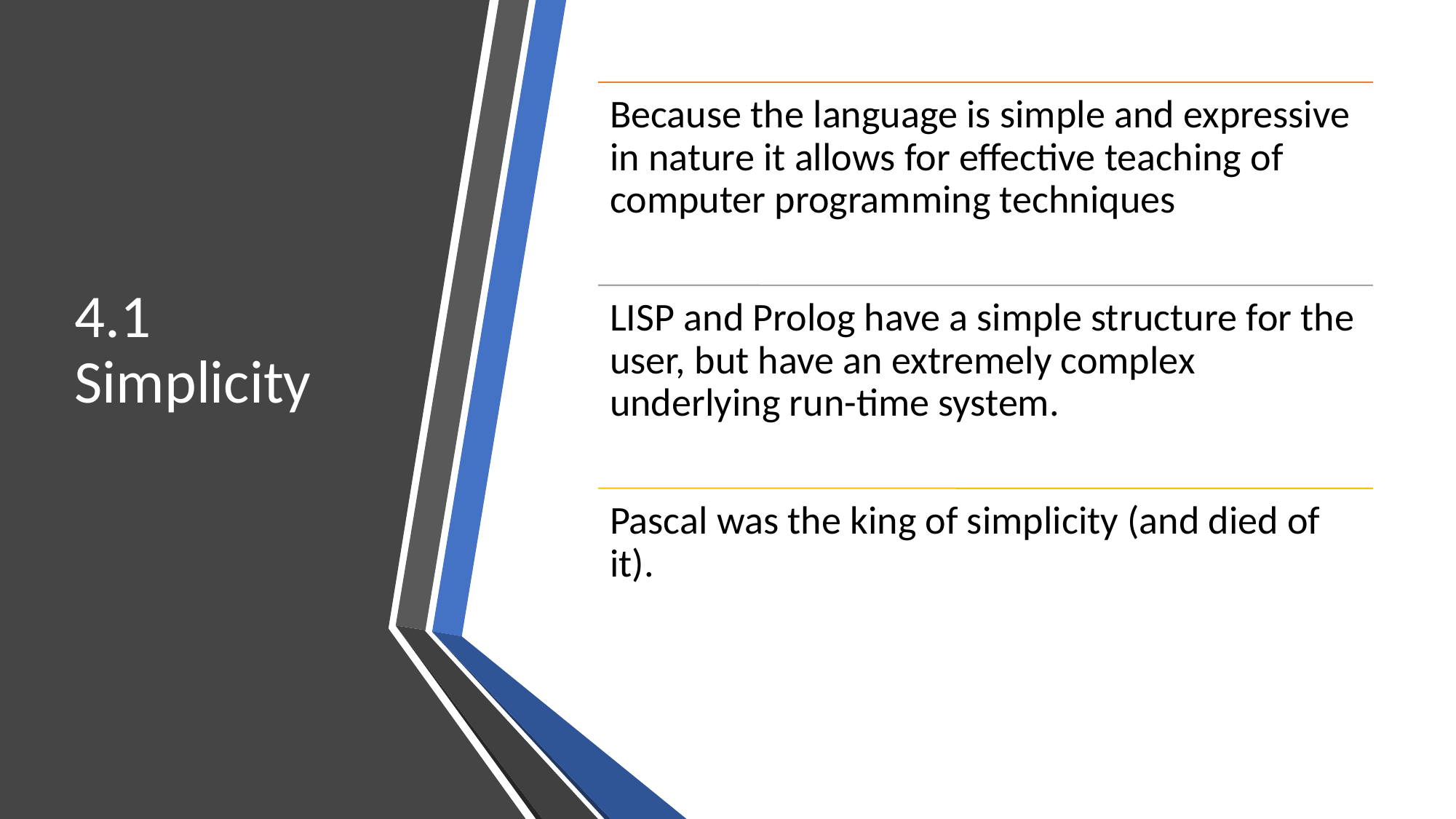

# 4.1 Simplicity
Because the language is simple and expressive in nature it allows for effective teaching of computer programming techniques
LISP and Prolog have a simple structure for the user, but have an extremely complex underlying run-time system.
Pascal was the king of simplicity (and died of it).